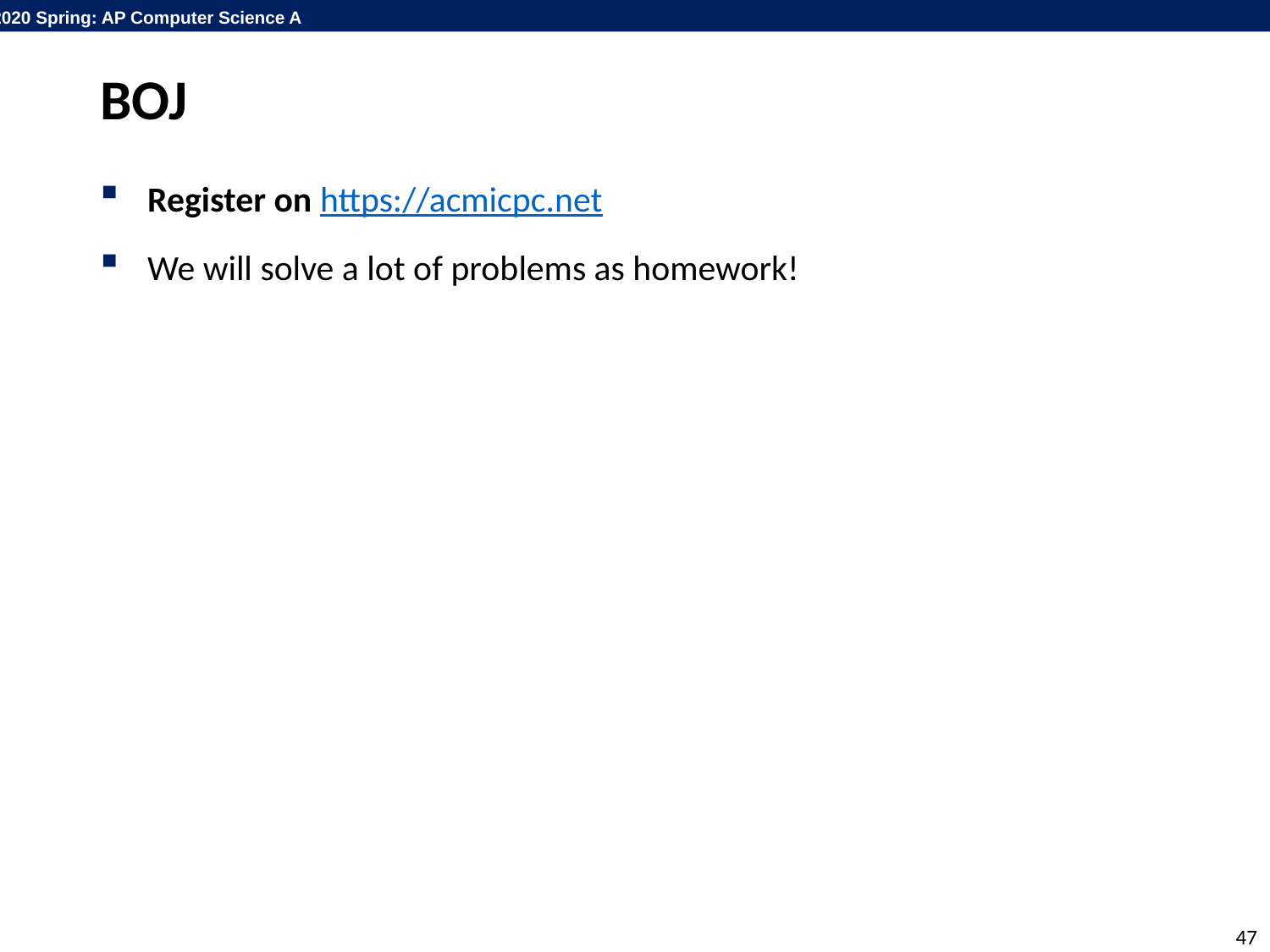

# BOJ
Register on https://acmicpc.net
We will solve a lot of problems as homework!

47